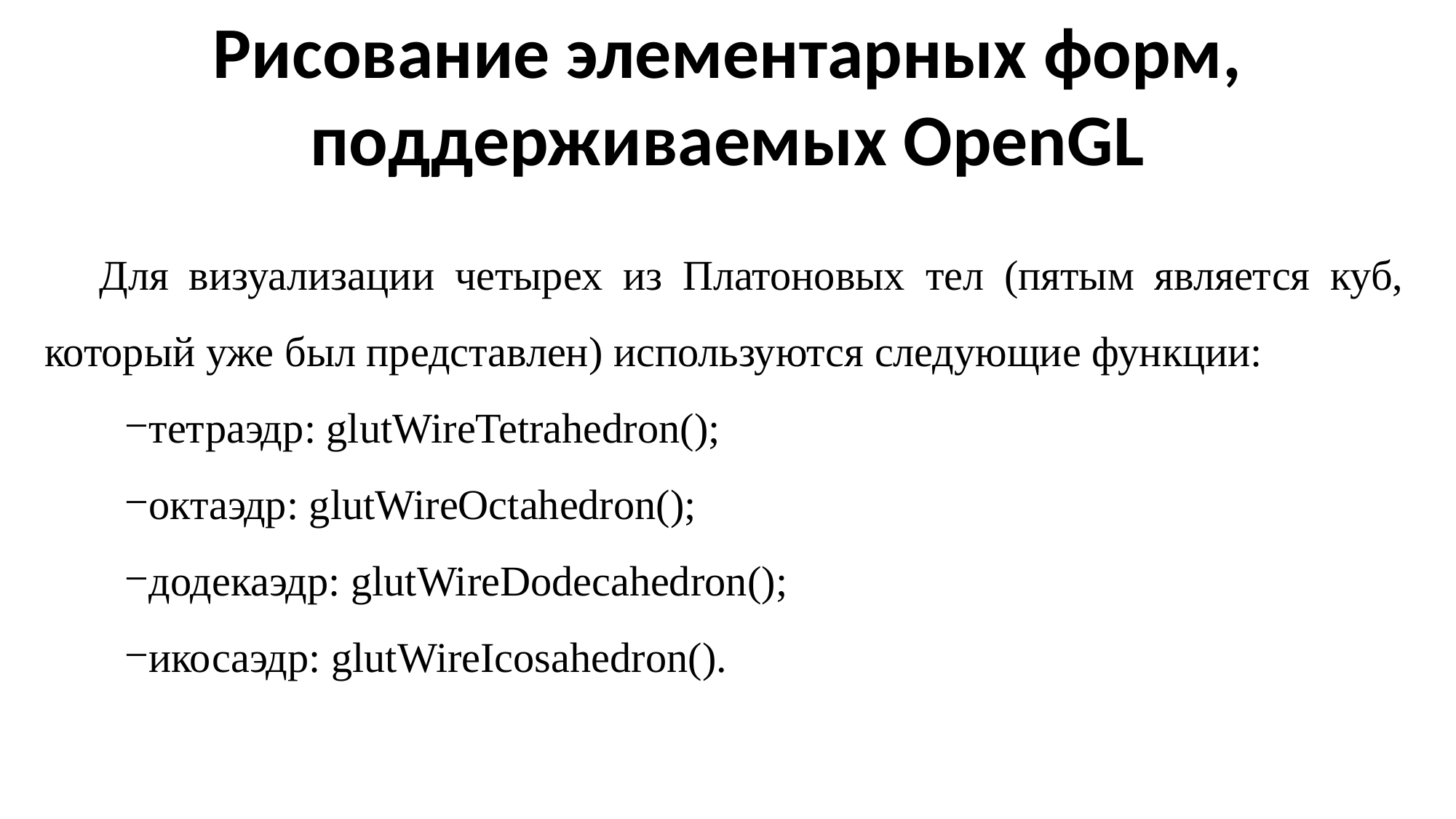

Рисование элементарных форм, поддерживаемых OpenGL
Для визуализации четырех из Платоновых тел (пятым является куб, который уже был представлен) используются следующие функции:
тетраэдр: glutWireTetrahedron();
октаэдр: glutWireOctahedron();
додекаэдр: glutWireDodecahedron();
икосаэдр: glutWireIcosahedron().